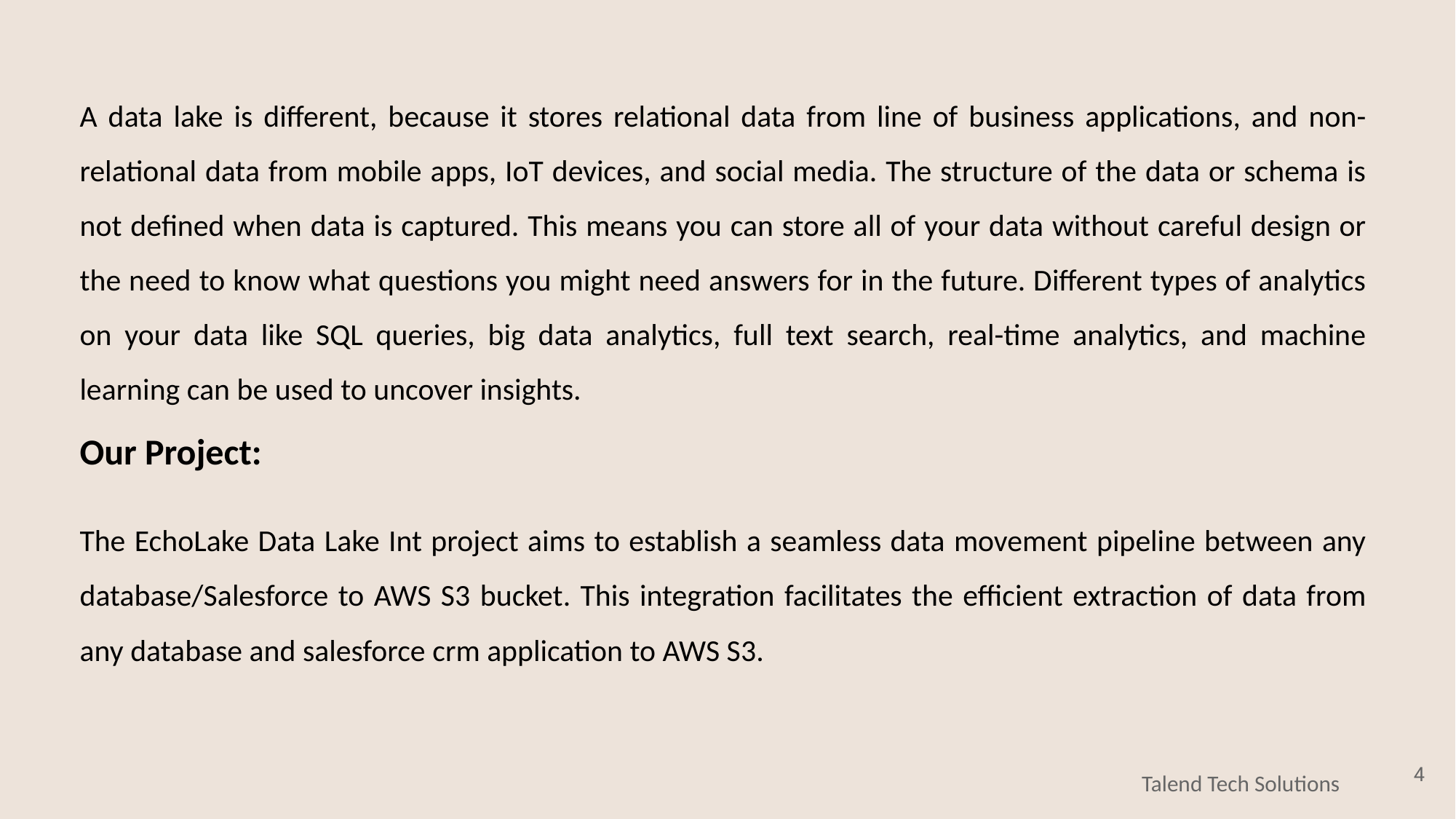

A data lake is different, because it stores relational data from line of business applications, and non-relational data from mobile apps, IoT devices, and social media. The structure of the data or schema is not defined when data is captured. This means you can store all of your data without careful design or the need to know what questions you might need answers for in the future. Different types of analytics on your data like SQL queries, big data analytics, full text search, real-time analytics, and machine learning can be used to uncover insights.
Our Project:

The EchoLake Data Lake Int project aims to establish a seamless data movement pipeline between any database/Salesforce to AWS S3 bucket. This integration facilitates the efficient extraction of data from any database and salesforce crm application to AWS S3.

4
Talend Tech Solutions